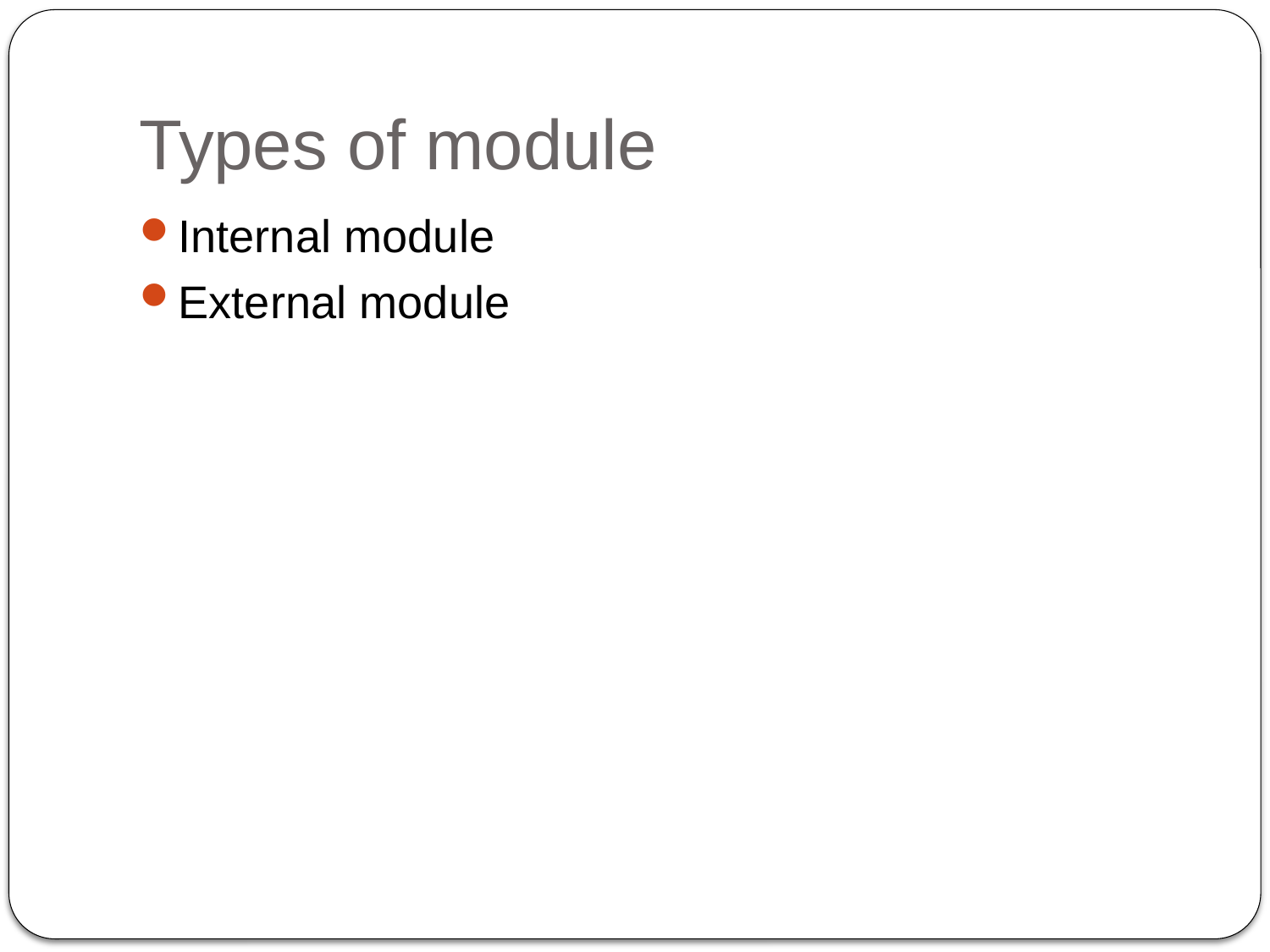

# Types of module
Internal module
External module